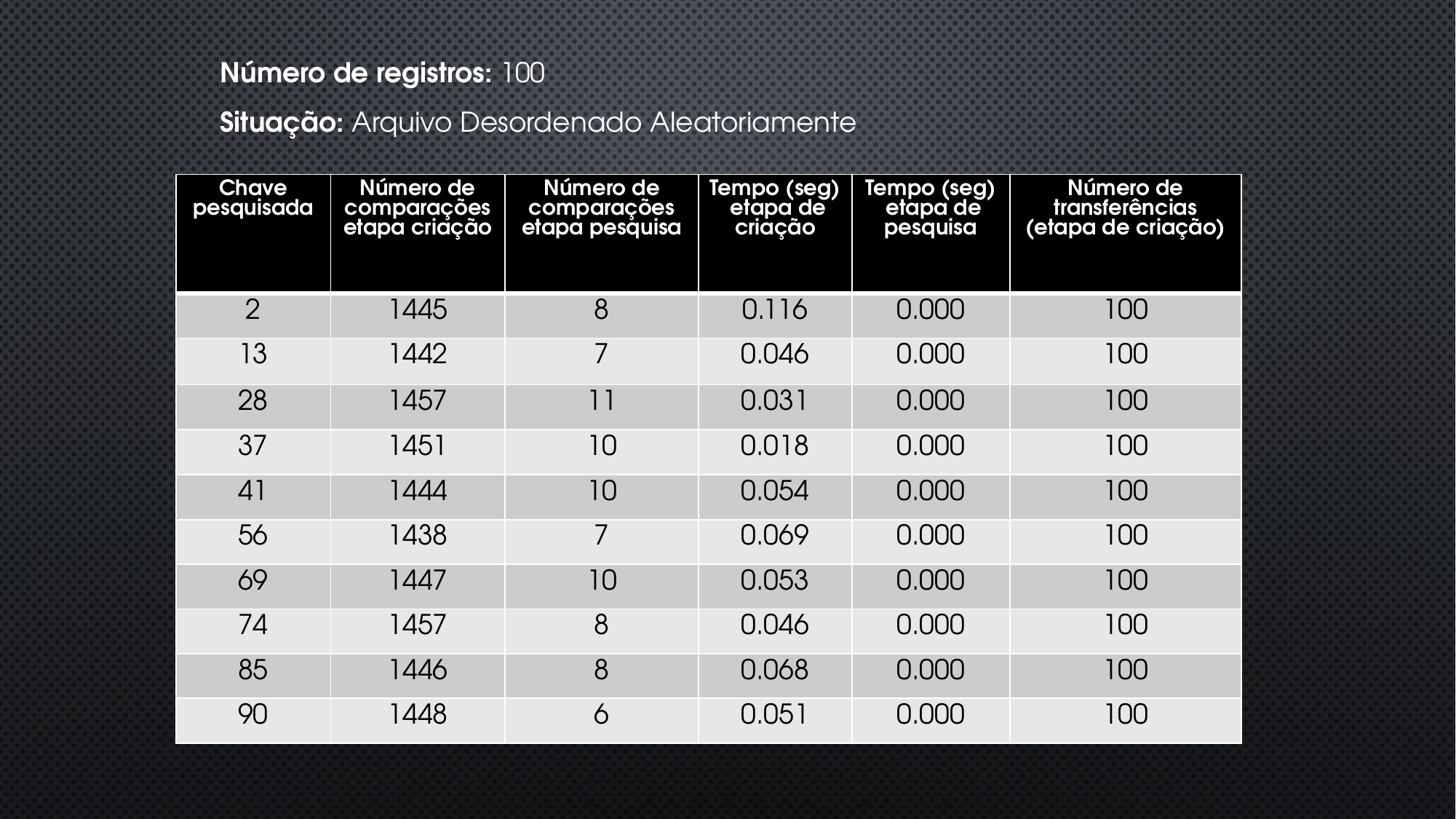

Número de registros: 100
Situação: Arquivo Desordenado Aleatoriamente
| Chave pesquisada | Número de comparações etapa criação | Número de comparações etapa pesquisa | Tempo (seg) etapa de criação | Tempo (seg) etapa de pesquisa | Número de transferências (etapa de criação) |
| --- | --- | --- | --- | --- | --- |
| 2 | 1445 | 8 | 0.116 | 0.000 | 100 |
| 13 | 1442 | 7 | 0.046 | 0.000 | 100 |
| 28 | 1457 | 11 | 0.031 | 0.000 | 100 |
| 37 | 1451 | 10 | 0.018 | 0.000 | 100 |
| 41 | 1444 | 10 | 0.054 | 0.000 | 100 |
| 56 | 1438 | 7 | 0.069 | 0.000 | 100 |
| 69 | 1447 | 10 | 0.053 | 0.000 | 100 |
| 74 | 1457 | 8 | 0.046 | 0.000 | 100 |
| 85 | 1446 | 8 | 0.068 | 0.000 | 100 |
| 90 | 1448 | 6 | 0.051 | 0.000 | 100 |